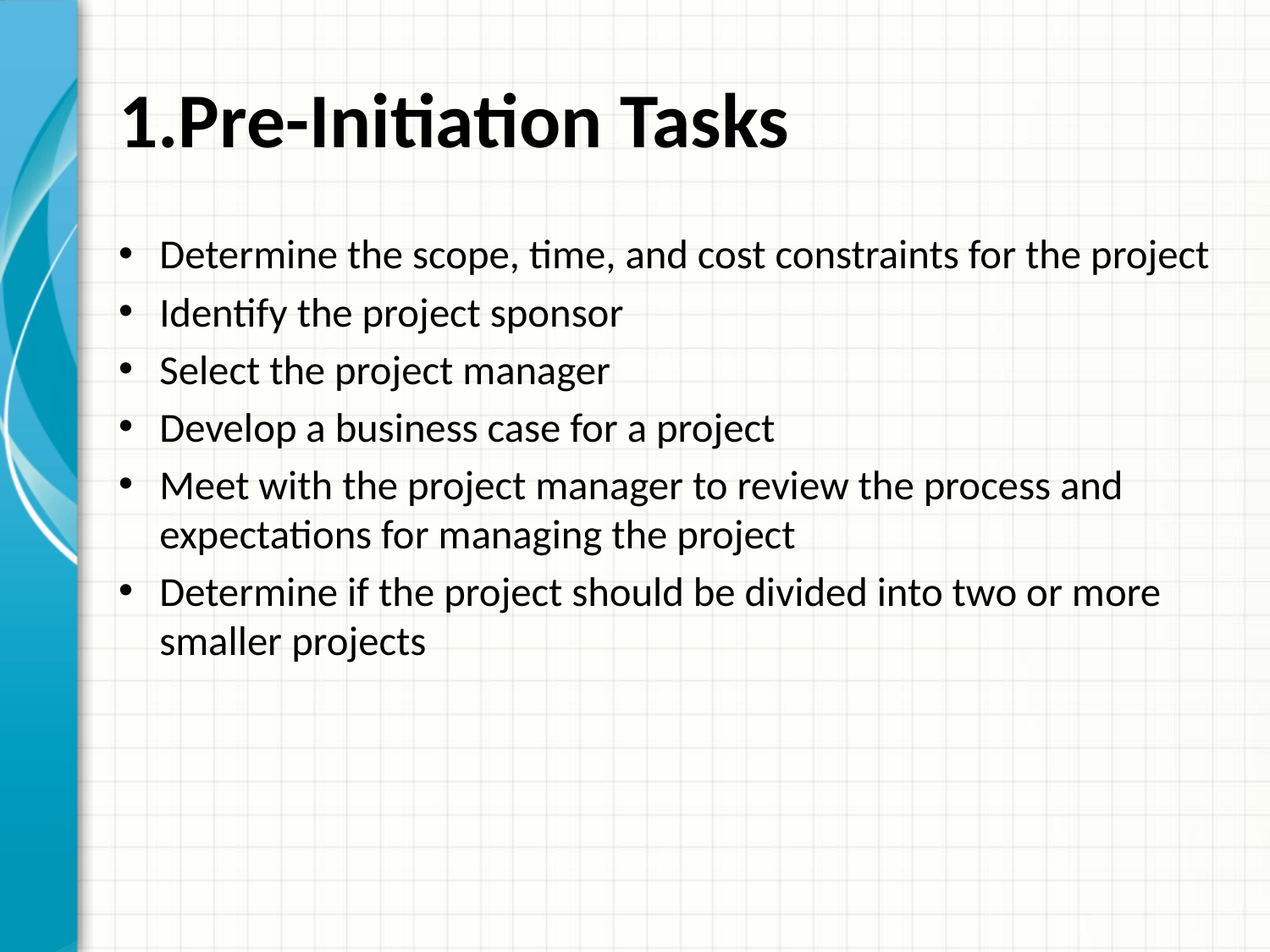

# 1.Pre-Initiation Tasks
Determine the scope, time, and cost constraints for the project
Identify the project sponsor
Select the project manager
Develop a business case for a project
Meet with the project manager to review the process and expectations for managing the project
Determine if the project should be divided into two or more smaller projects